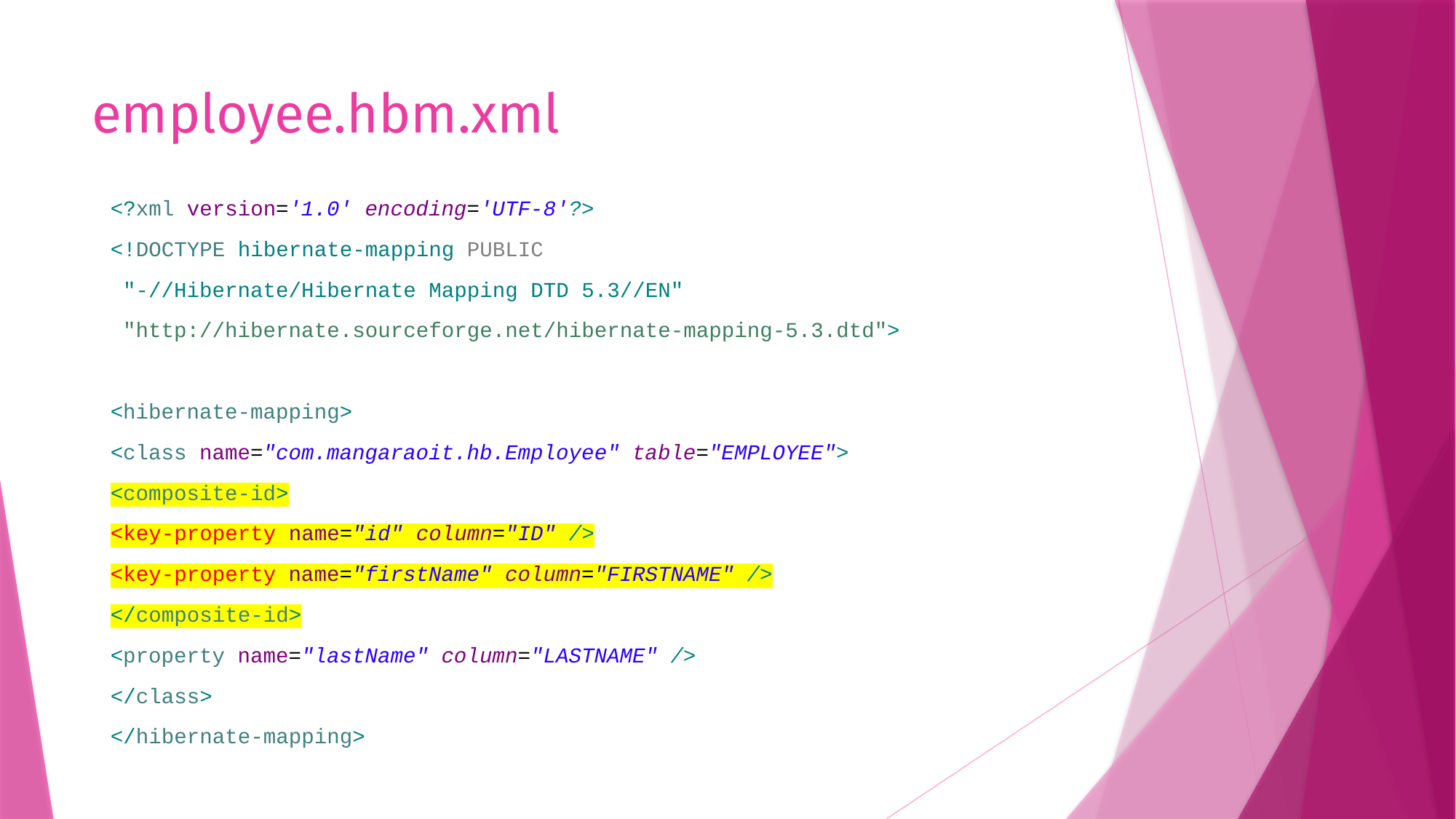

# employee.hbm.xml
<?xml version='1.0' encoding='UTF-8'?>
<!DOCTYPE hibernate-mapping PUBLIC
 "-//Hibernate/Hibernate Mapping DTD 5.3//EN"
 "http://hibernate.sourceforge.net/hibernate-mapping-5.3.dtd">

<hibernate-mapping>
<class name="com.mangaraoit.hb.Employee" table="EMPLOYEE">
<composite-id>
<key-property name="id" column="ID" />
<key-property name="firstName" column="FIRSTNAME" />
</composite-id>
<property name="lastName" column="LASTNAME" />
</class>
</hibernate-mapping>